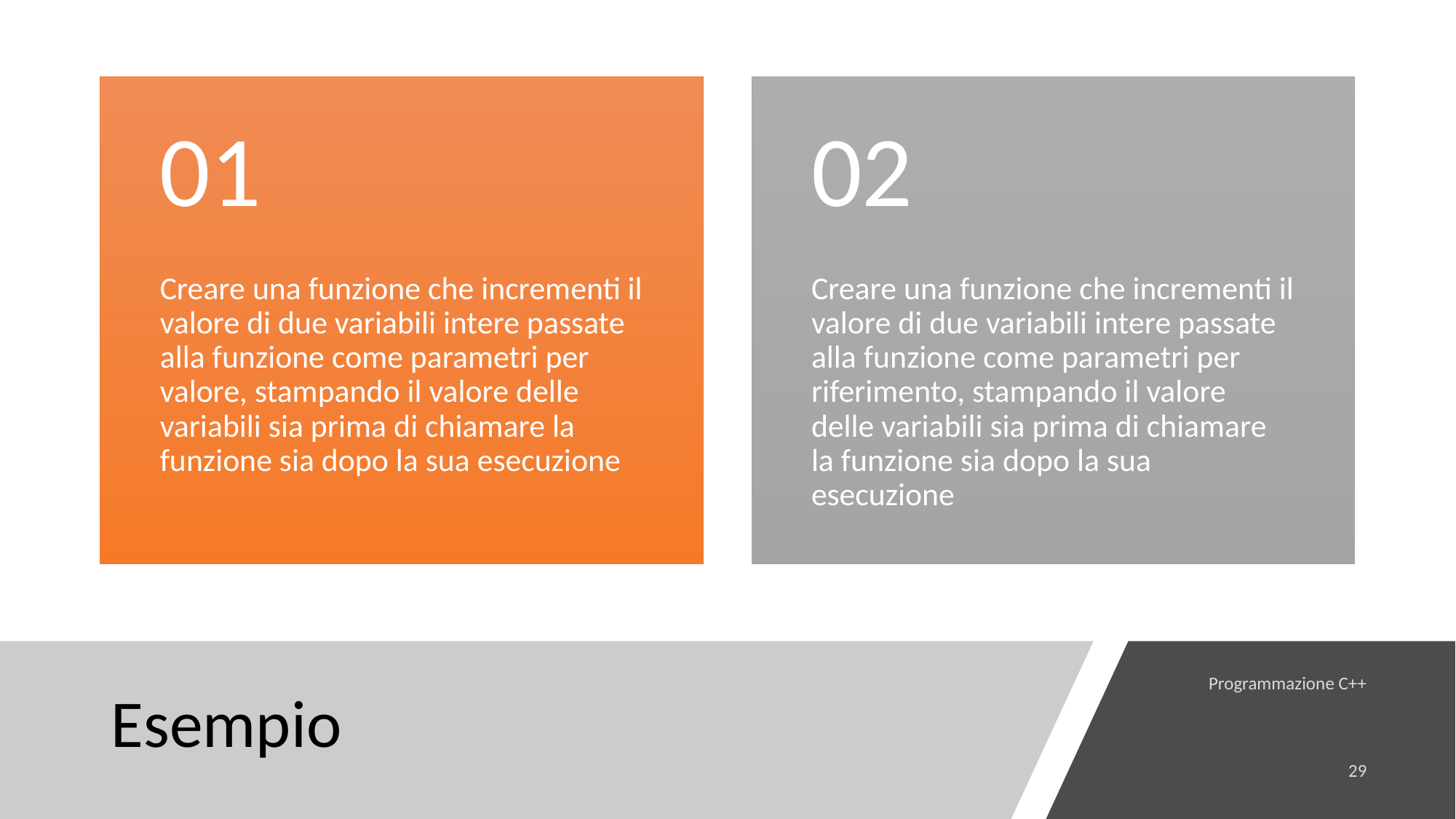

Creare una funzione che incrementi il valore di due variabili intere passate alla funzione come parametri per valore, stampando il valore delle variabili sia prima di chiamare la funzione sia dopo la sua esecuzione
01
Creare una funzione che incrementi il valore di due variabili intere passate alla funzione come parametri per riferimento, stampando il valore delle variabili sia prima di chiamare la funzione sia dopo la sua esecuzione
02

# Esempio
Programmazione C++
29